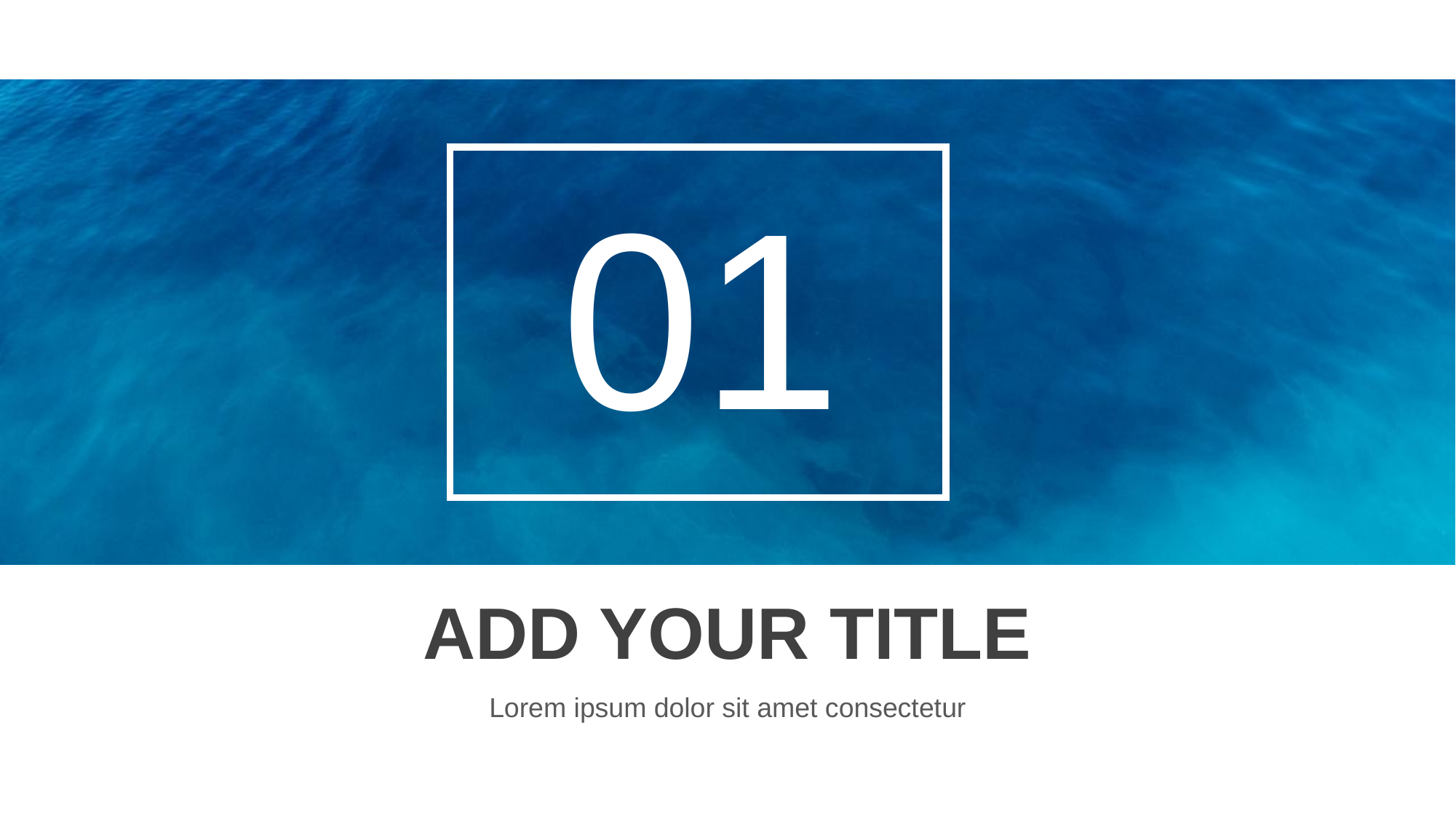

01
ADD YOUR TITLE
Lorem ipsum dolor sit amet consectetur